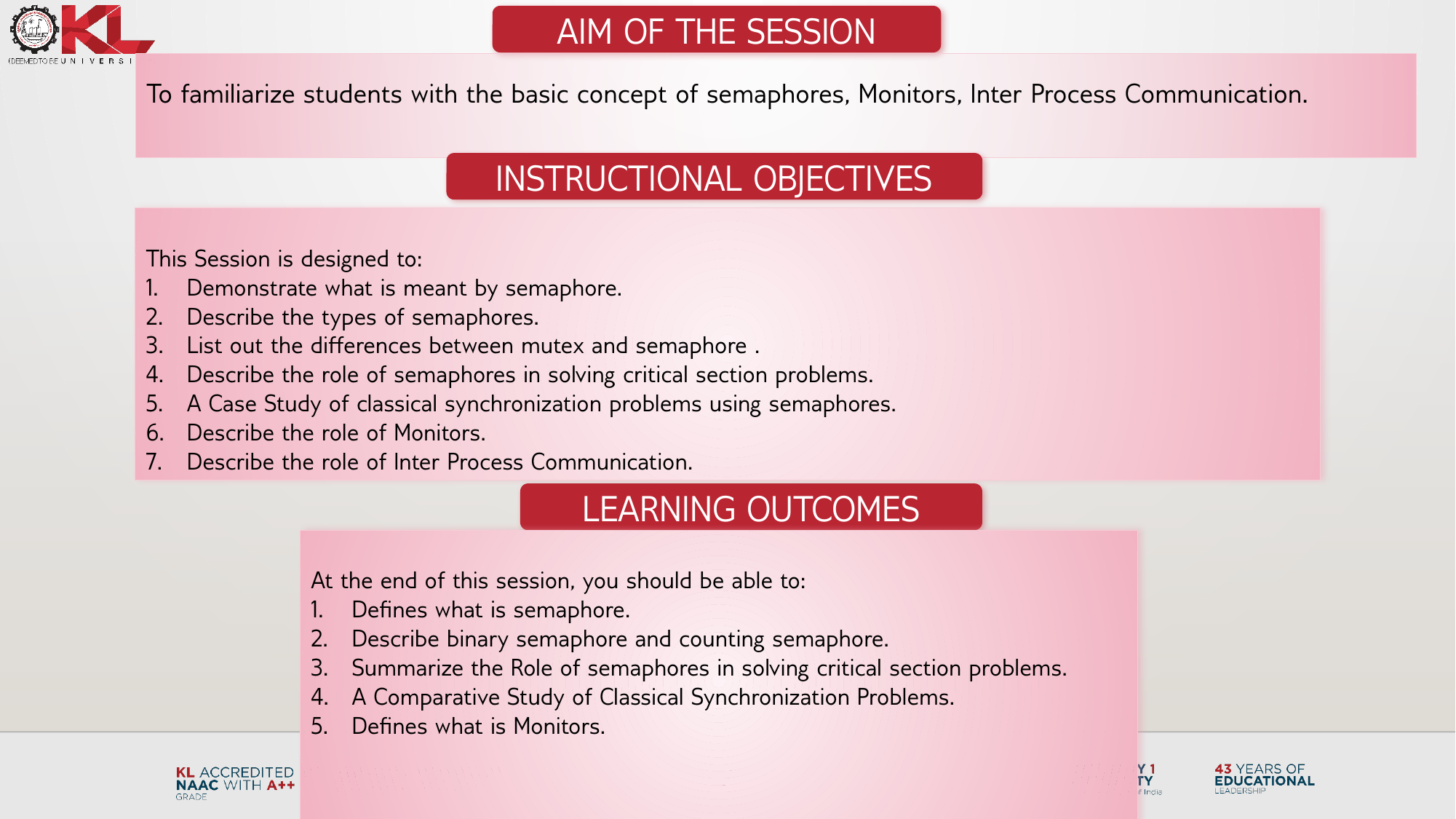

AIM OF THE SESSION
To familiarize students with the basic concept of semaphores, Monitors, Inter Process Communication.

INSTRUCTIONAL OBJECTIVES
This Session is designed to:
Demonstrate what is meant by semaphore.
Describe the types of semaphores.
List out the differences between mutex and semaphore .
Describe the role of semaphores in solving critical section problems.
A Case Study of classical synchronization problems using semaphores.
Describe the role of Monitors.
Describe the role of Inter Process Communication.
LEARNING OUTCOMES
At the end of this session, you should be able to:
Defines what is semaphore.
Describe binary semaphore and counting semaphore.
Summarize the Role of semaphores in solving critical section problems.
A Comparative Study of Classical Synchronization Problems.
Defines what is Monitors.

2